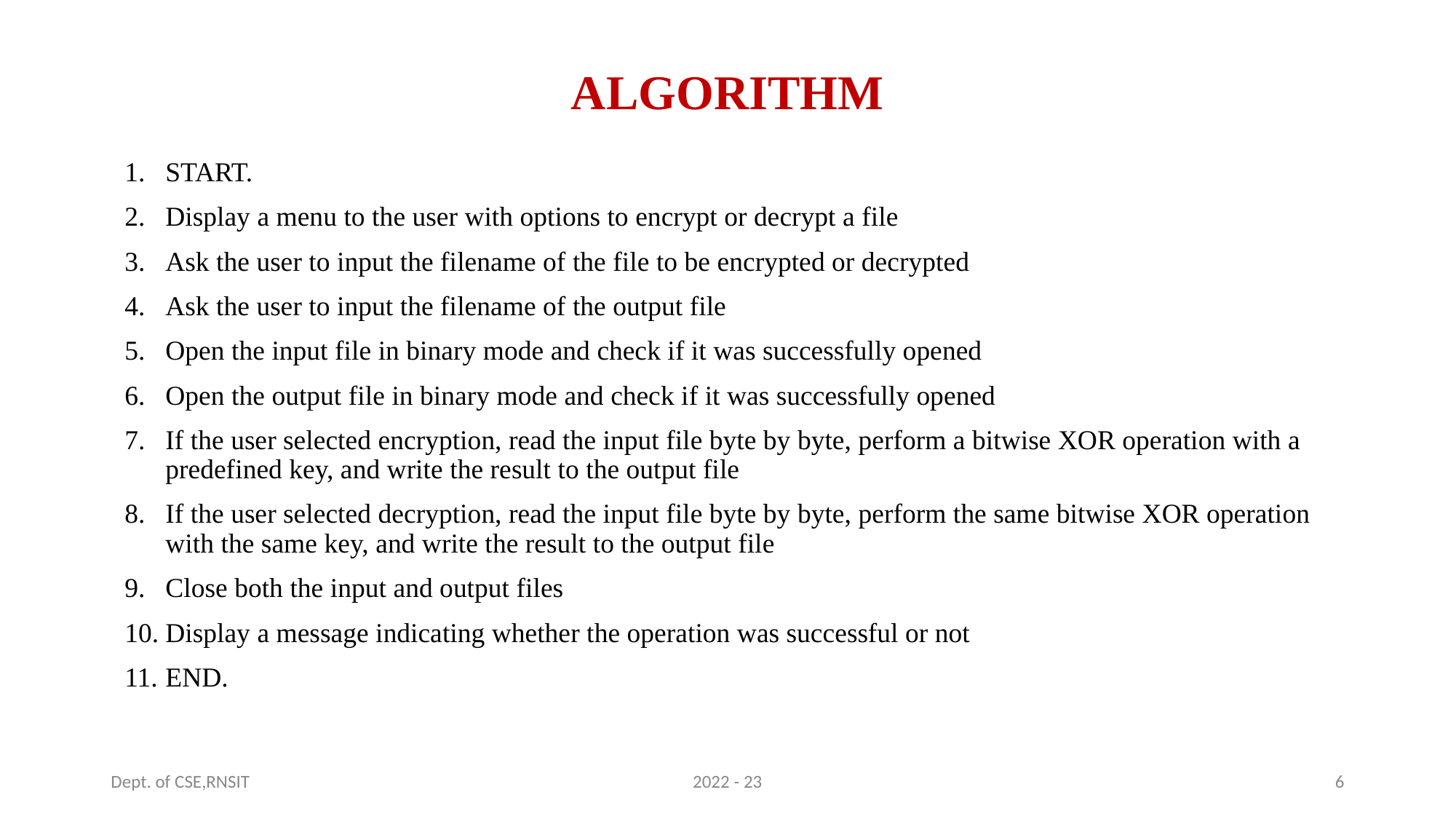

# ALGORITHM
START.
Display a menu to the user with options to encrypt or decrypt a file
Ask the user to input the filename of the file to be encrypted or decrypted
Ask the user to input the filename of the output file
Open the input file in binary mode and check if it was successfully opened
Open the output file in binary mode and check if it was successfully opened
If the user selected encryption, read the input file byte by byte, perform a bitwise XOR operation with a predefined key, and write the result to the output file
If the user selected decryption, read the input file byte by byte, perform the same bitwise XOR operation with the same key, and write the result to the output file
Close both the input and output files
Display a message indicating whether the operation was successful or not
END.
Dept. of CSE,RNSIT
2022 - 23
6